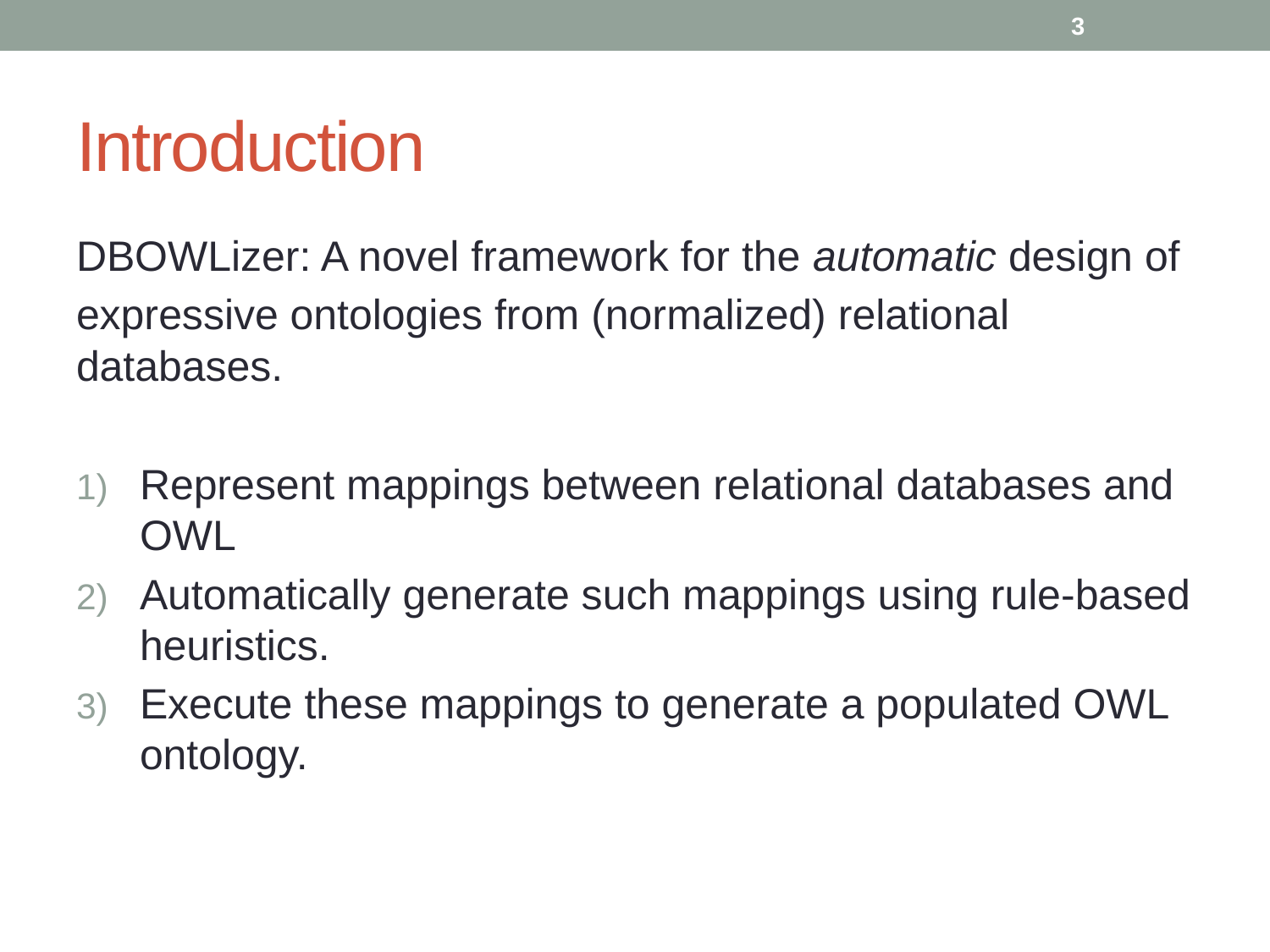

3
# Introduction
DBOWLizer: A novel framework for the automatic design of
expressive ontologies from (normalized) relational databases.

Represent mappings between relational databases and OWL
Automatically generate such mappings using rule‐based heuristics.
Execute these mappings to generate a populated OWL ontology.